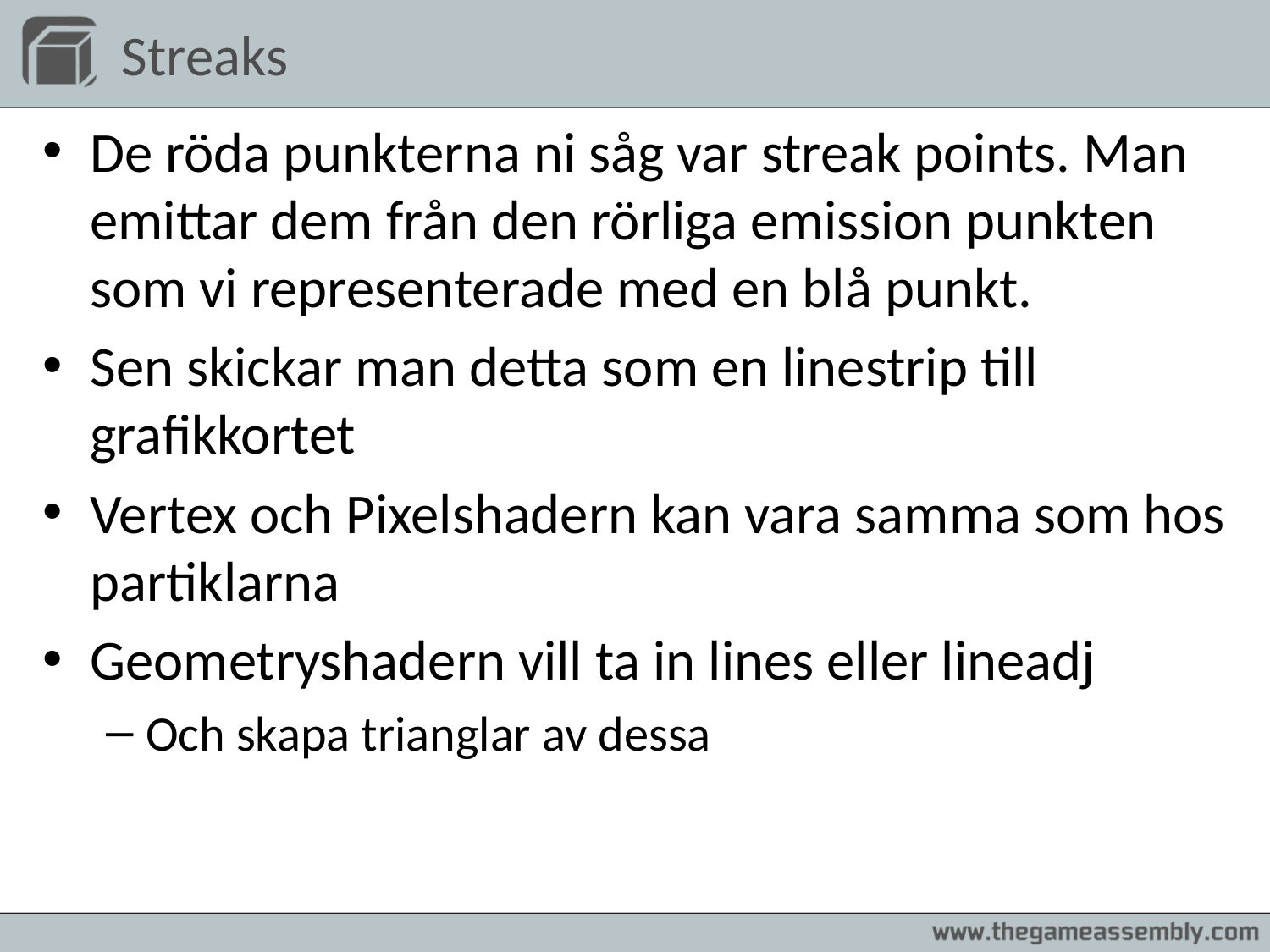

# Streaks
De röda punkterna ni såg var streak points. Man emittar dem från den rörliga emission punkten som vi representerade med en blå punkt.
Sen skickar man detta som en linestrip till grafikkortet
Vertex och Pixelshadern kan vara samma som hos partiklarna
Geometryshadern vill ta in lines eller lineadj
Och skapa trianglar av dessa